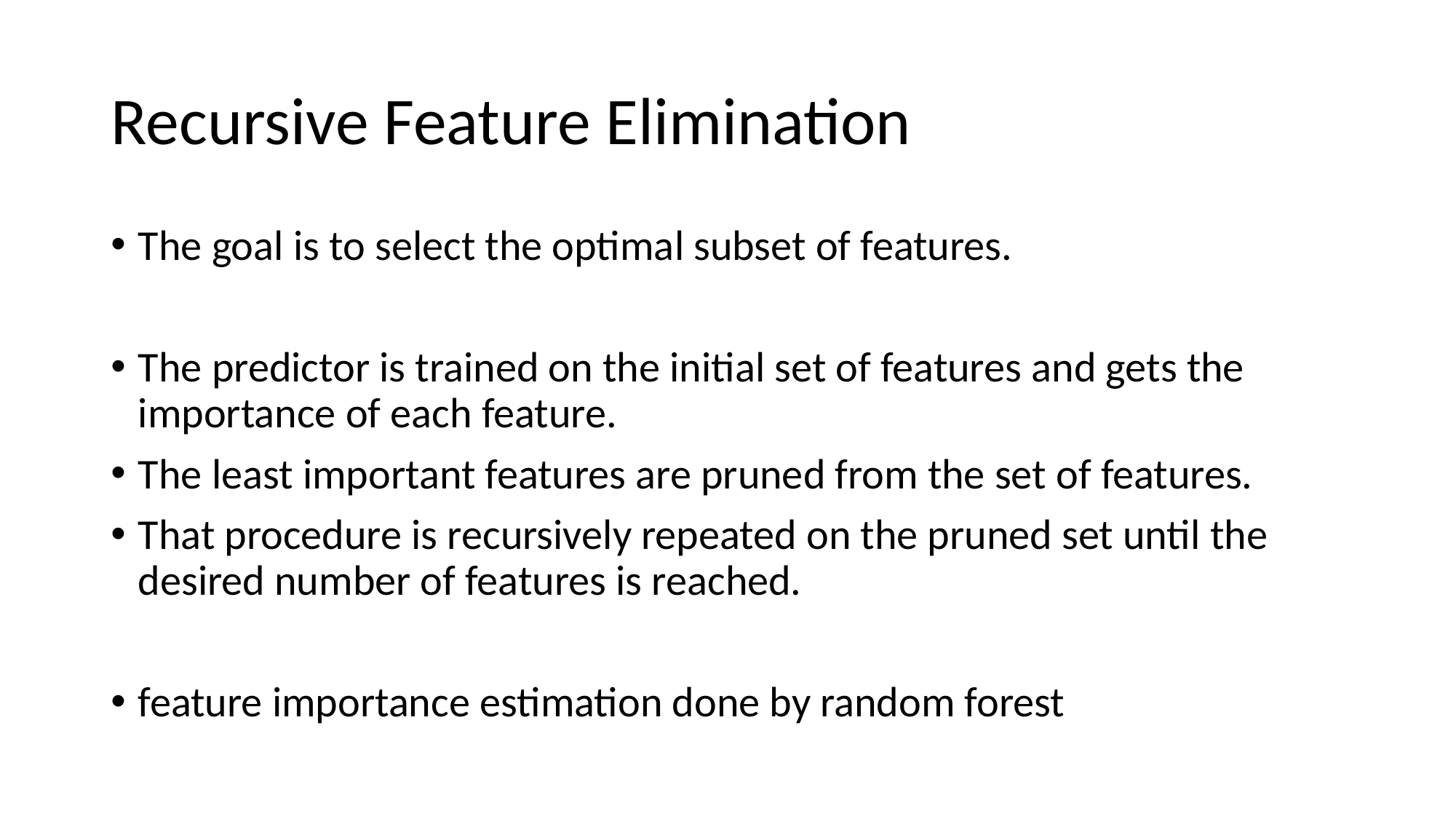

# Recursive Feature Elimination
The goal is to select the optimal subset of features.

The predictor is trained on the initial set of features and gets the importance of each feature.
The least important features are pruned from the set of features.
That procedure is recursively repeated on the pruned set until the desired number of features is reached.

feature importance estimation done by random forest